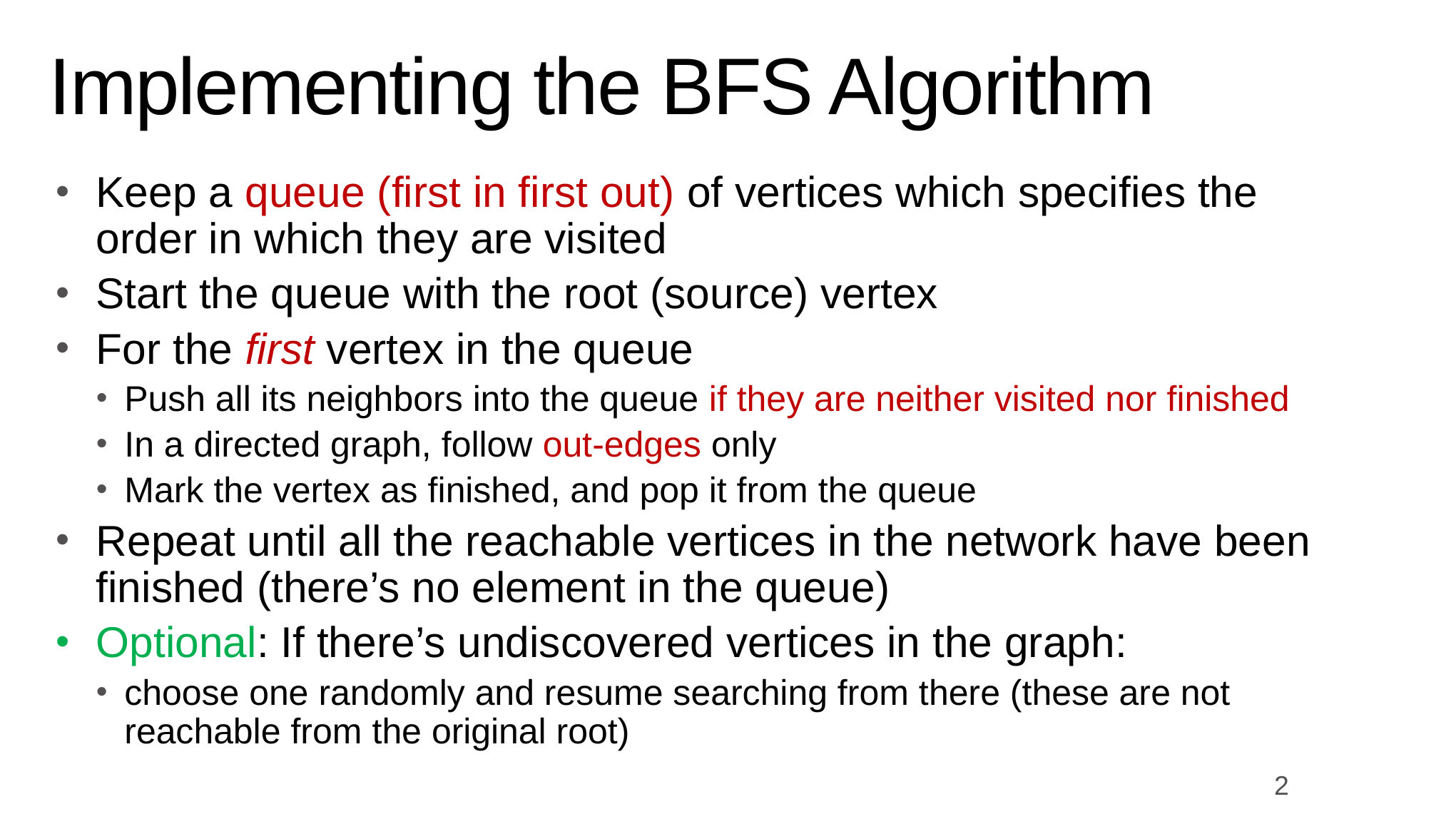

# Implementing the BFS Algorithm
Keep a queue (first in first out) of vertices which specifies the order in which they are visited
Start the queue with the root (source) vertex
For the first vertex in the queue
Push all its neighbors into the queue if they are neither visited nor finished
In a directed graph, follow out-edges only
Mark the vertex as finished, and pop it from the queue
Repeat until all the reachable vertices in the network have been finished (there’s no element in the queue)
Optional: If there’s undiscovered vertices in the graph:
choose one randomly and resume searching from there (these are not reachable from the original root)
2